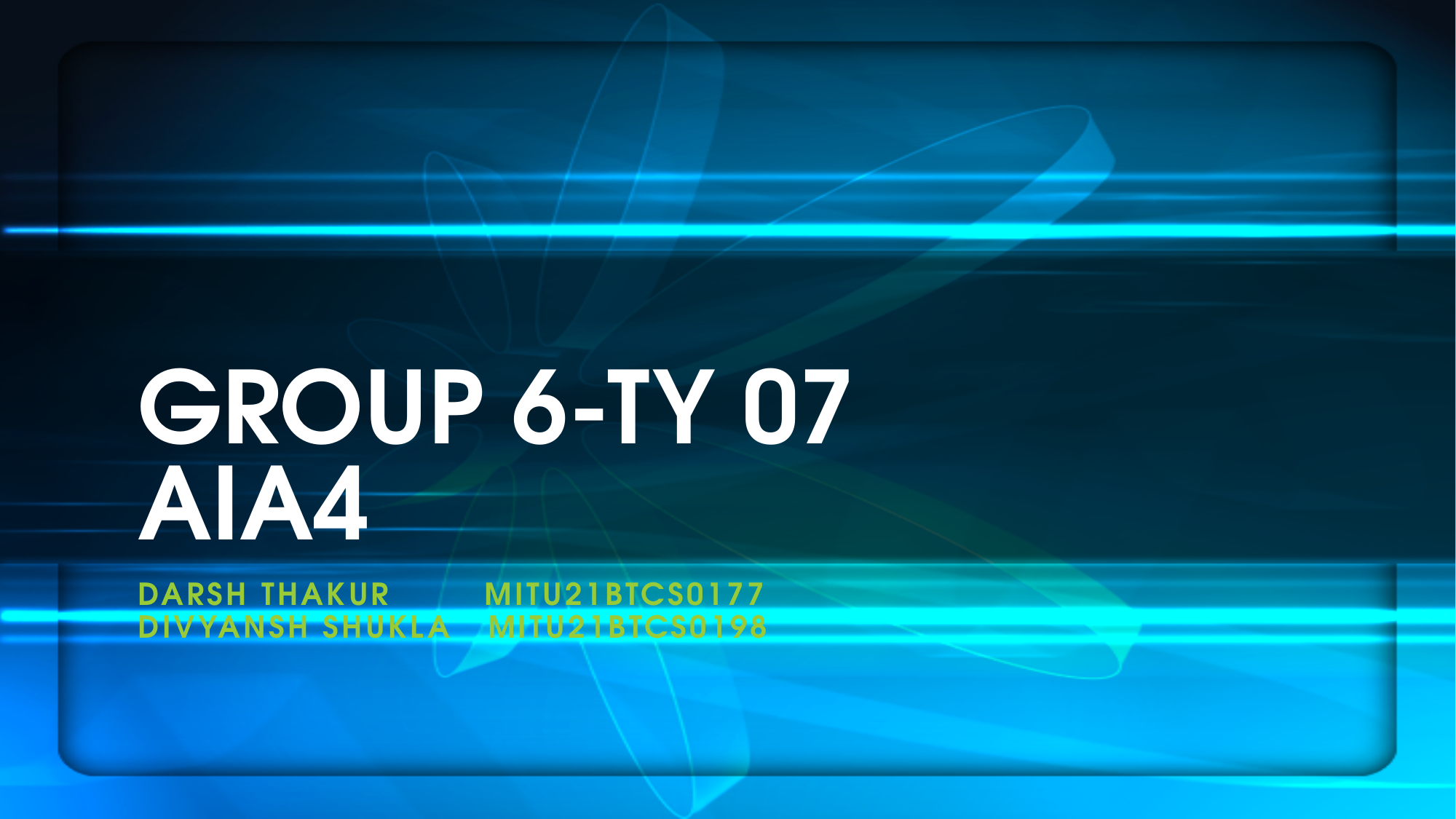

# GROUP 6-TY 07 AIA4
Darsh thakur        mitu21btcs0177
Divyansh shukla   MITU21BTCS0198